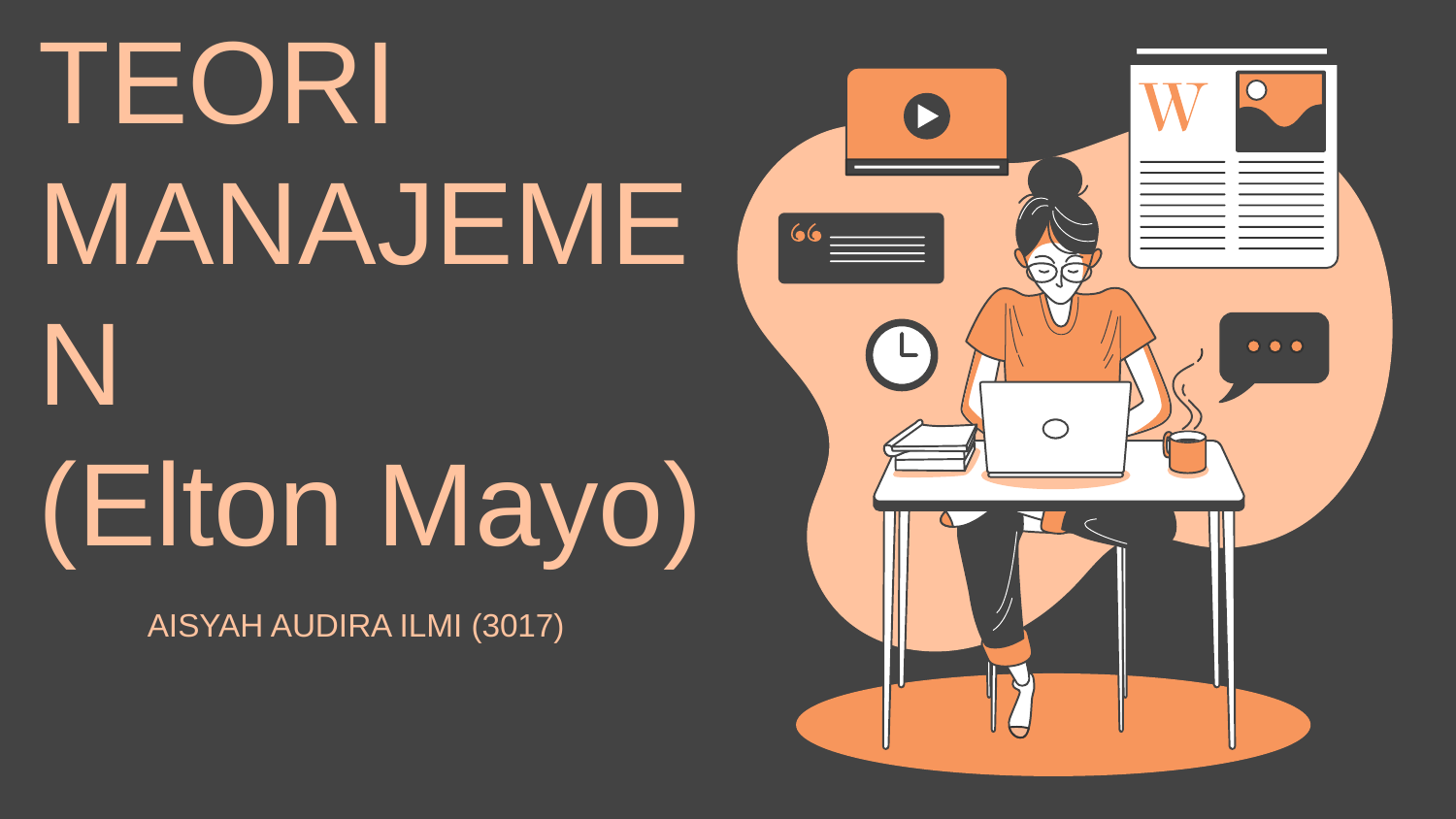

# TEORI MANAJEMEN (Elton Mayo)
AISYAH AUDIRA ILMI (3017)